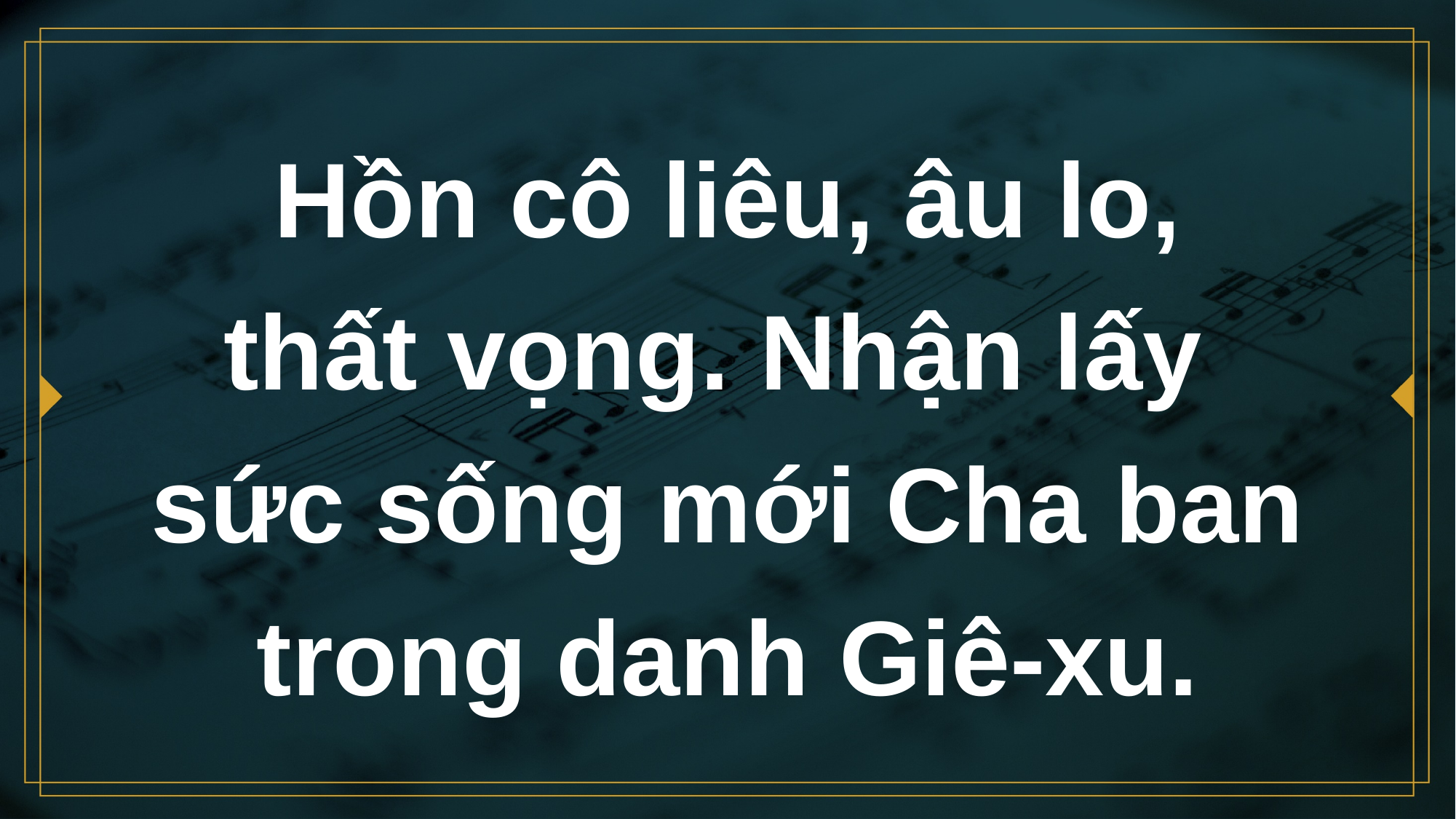

# Hồn cô liêu, âu lo, thất vọng. Nhận lấy sức sống mới Cha ban trong danh Giê-xu.